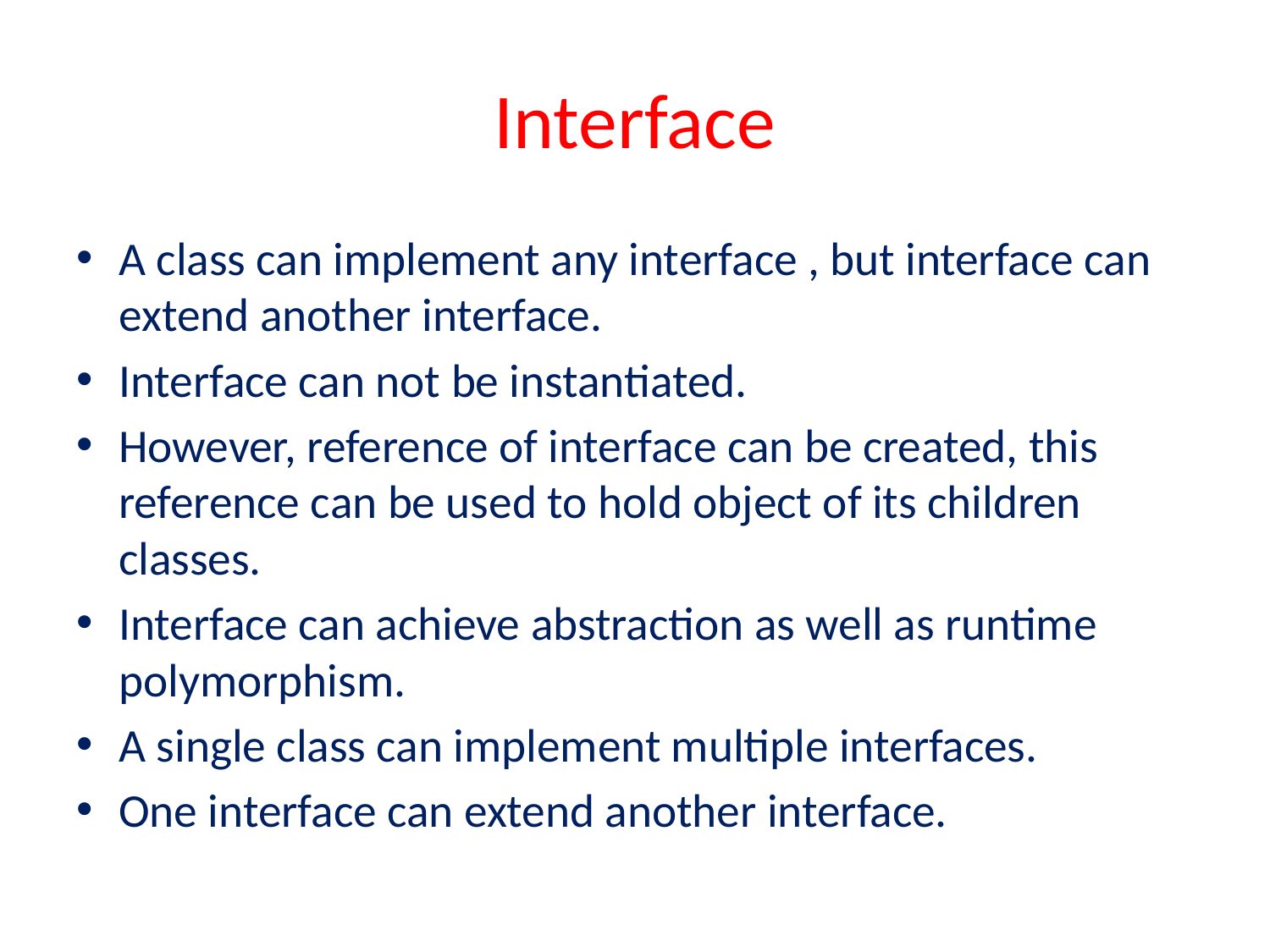

# Interface
A class can implement any interface , but interface can extend another interface.
Interface can not be instantiated.
However, reference of interface can be created, this reference can be used to hold object of its children classes.
Interface can achieve abstraction as well as runtime polymorphism.
A single class can implement multiple interfaces.
One interface can extend another interface.